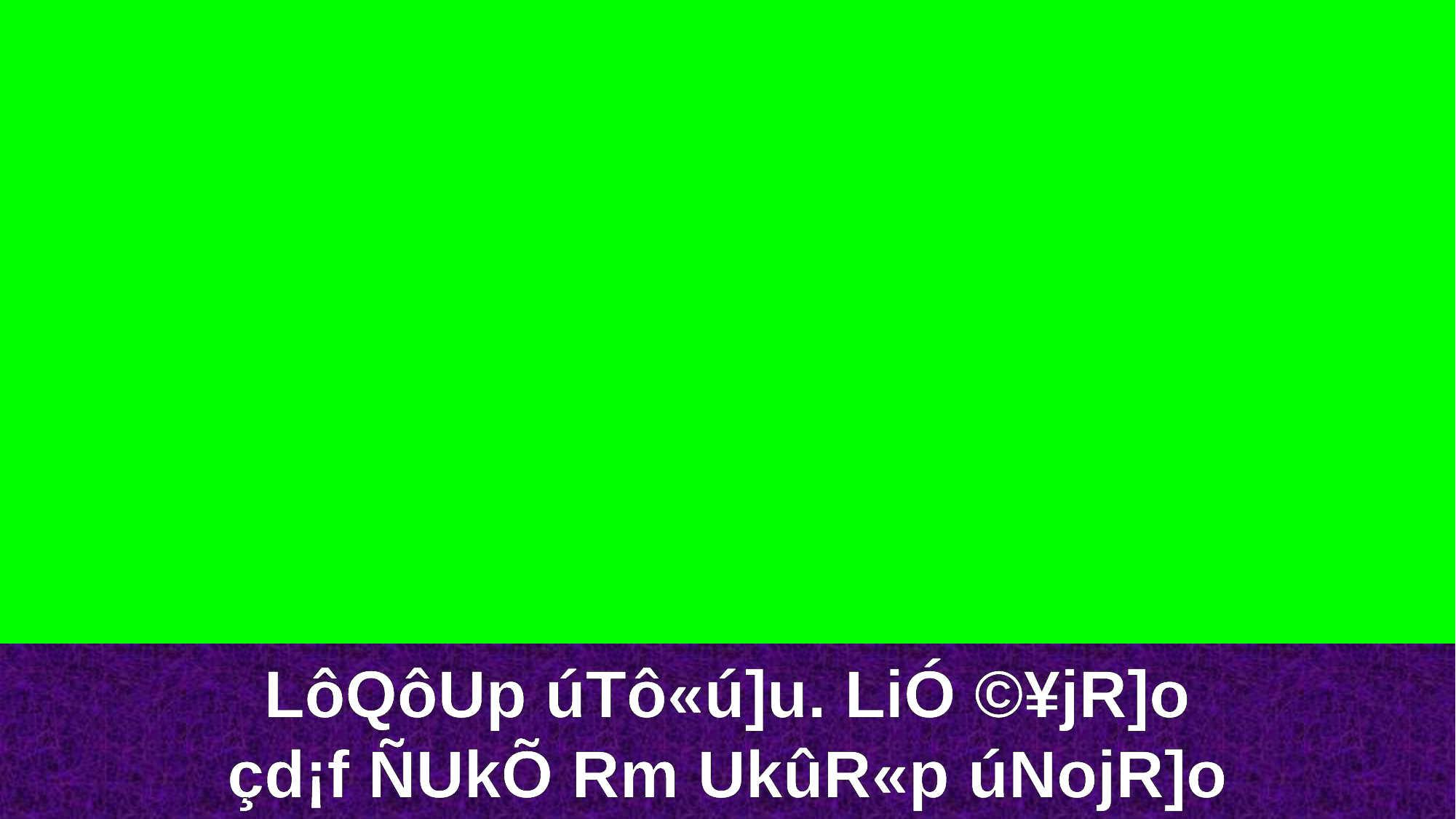

LôQôUp úTô«ú]u. LiÓ ©¥jR]o
çd¡f ÑUkÕ Rm UkûR«p úNojR]o